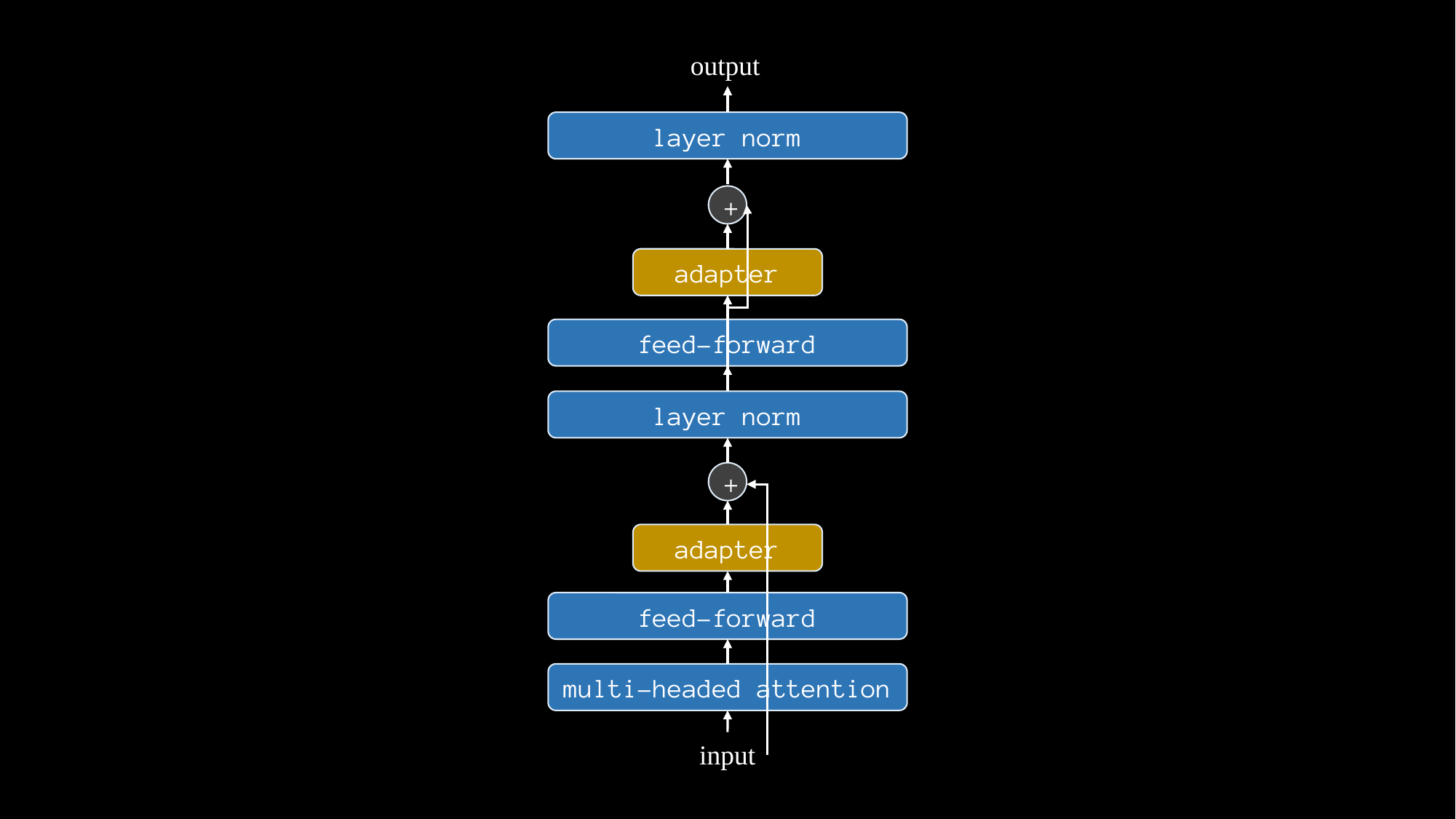

output
layer norm
+
adapter
feed-forward
layer norm
+
adapter
feed-forward
multi-headed attention
input